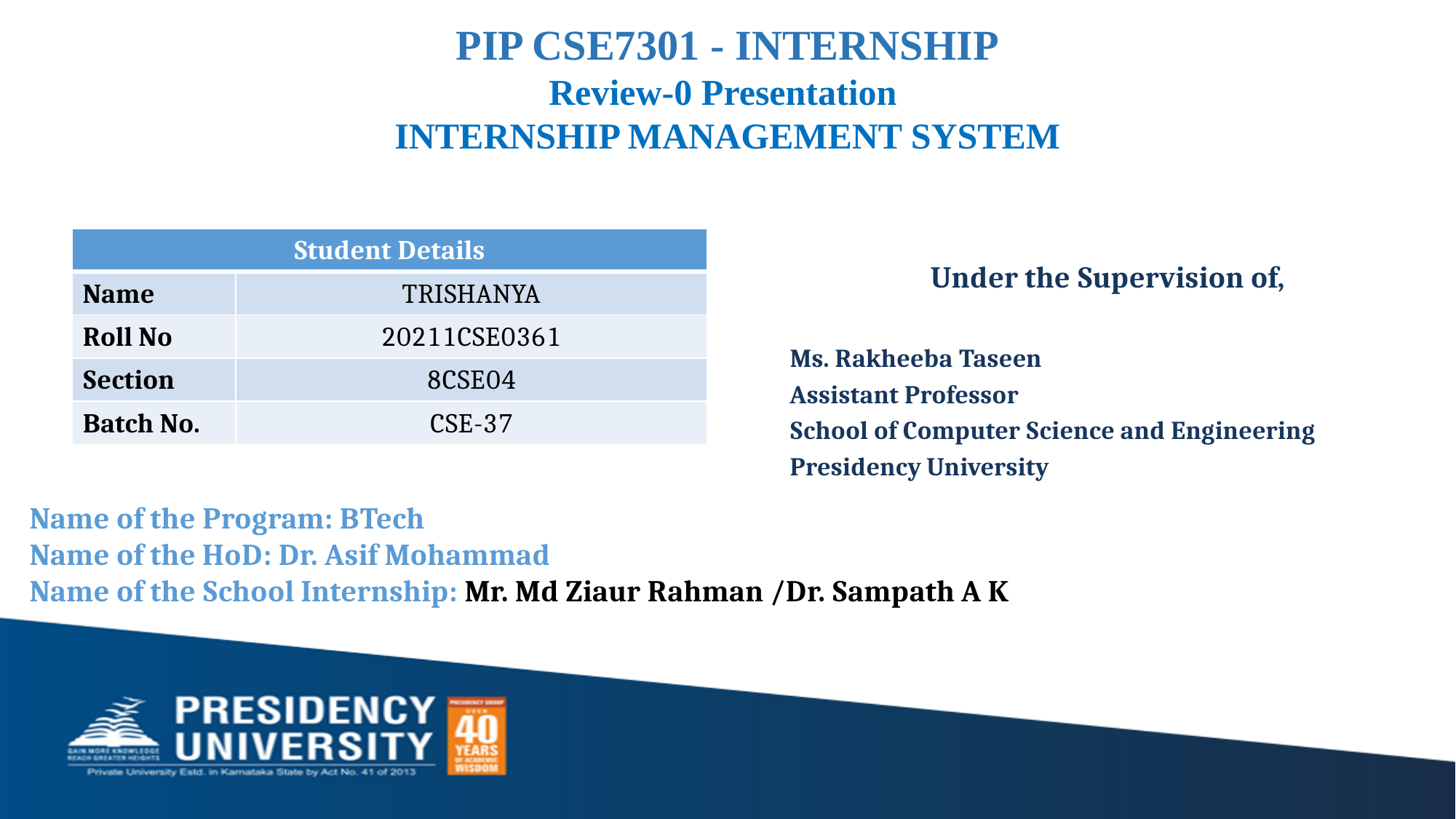

PIP CSE7301 - INTERNSHIP
Review-0 Presentation
INTERNSHIP MANAGEMENT SYSTEM
| Student Details |  |
| --- | --- |
| Name | TRISHANYA |
| Roll No | 20211CSE0361 |
| Section | 8CSE04 |
| Batch No. | CSE-37 |
Under the Supervision of,

Ms. Rakheeba Taseen
Assistant Professor
School of Computer Science and Engineering
Presidency University

Name of the Program: BTech
Name of the HoD: Dr. Asif Mohammad
Name of the School Internship: Mr. Md Ziaur Rahman /Dr. Sampath A K